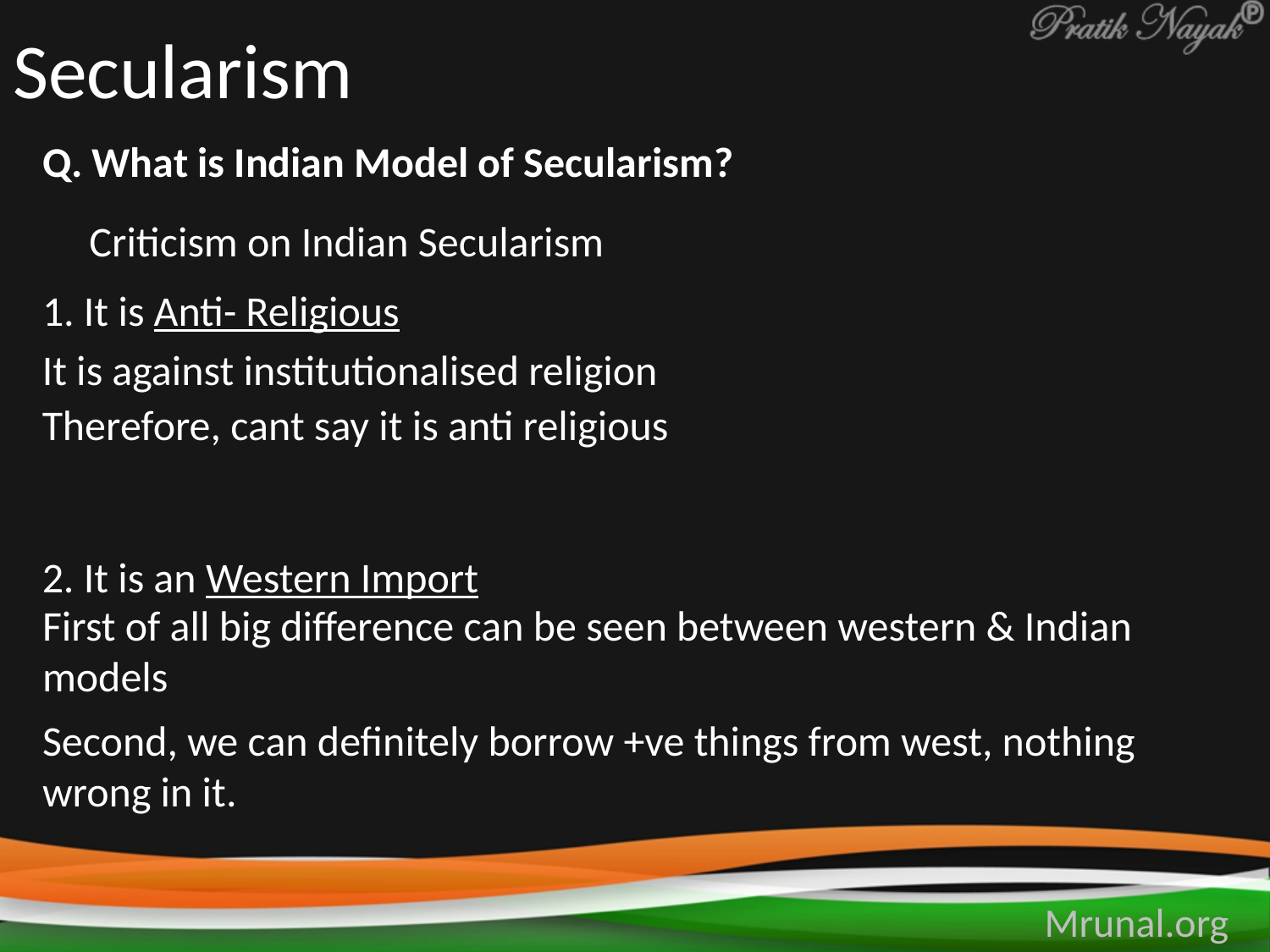

# Secularism
Q. What is Indian Model of Secularism?
Criticism on Indian Secularism
1. It is Anti- Religious
It is against institutionalised religion
Therefore, cant say it is anti religious
2. It is an Western Import
First of all big difference can be seen between western & Indian models
Second, we can definitely borrow +ve things from west, nothing wrong in it.
Mrunal.org